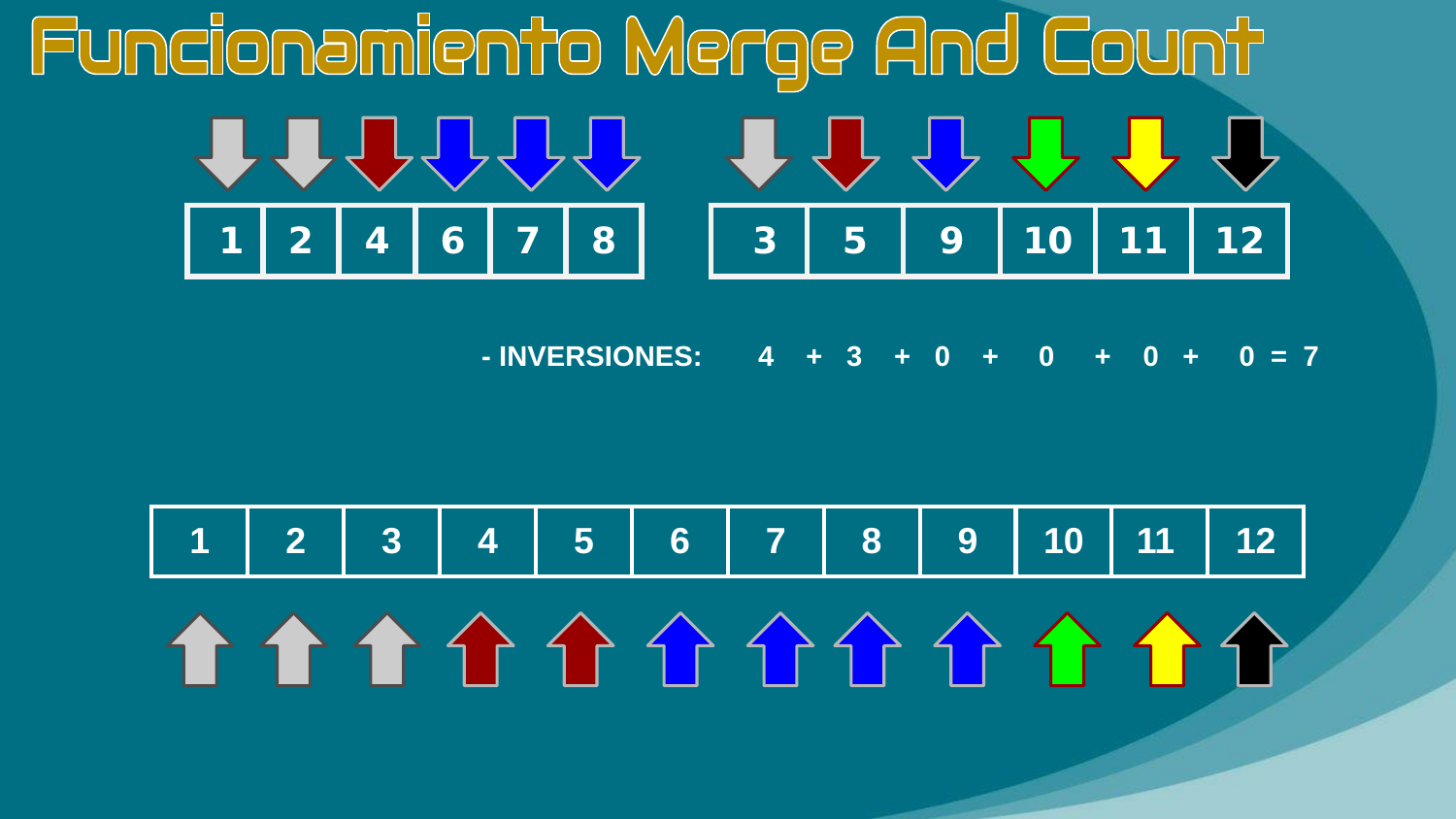

| 1 | 2 | 4 | 6 | 7 | 8 |
| --- | --- | --- | --- | --- | --- |
| 3 | 5 | 9 | 10 | 11 | 12 |
| --- | --- | --- | --- | --- | --- |
- INVERSIONES:       4    +   3    +   0    +     0     +    0   +     0  =  7
| 1 | 2 | 3 | 4 | 5 | 6 | 7 | 8 | 9 | 10 | 11 | 12 |
| --- | --- | --- | --- | --- | --- | --- | --- | --- | --- | --- | --- |